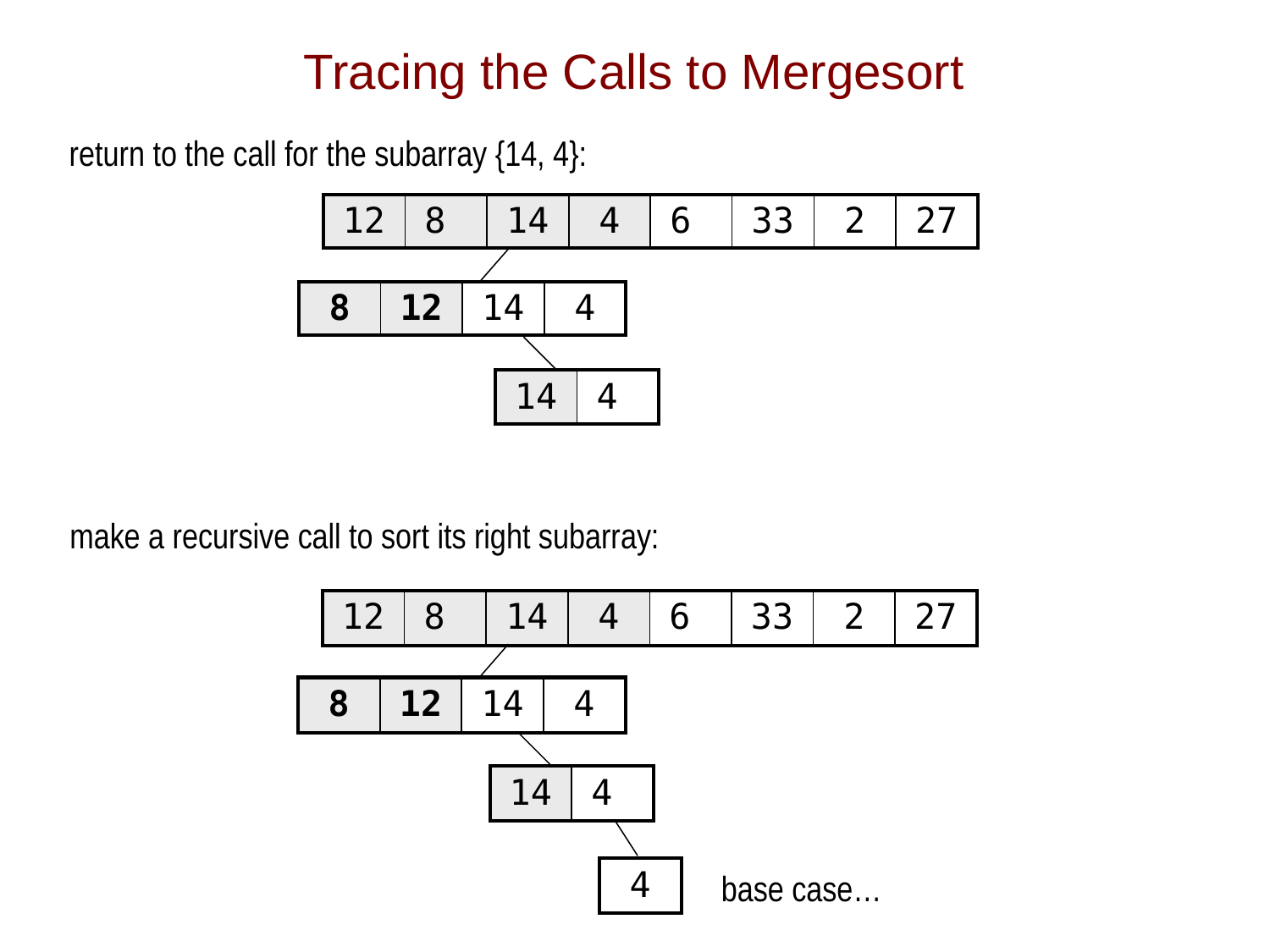

# Tracing the Calls to Mergesort

return to the call for the subarray {14, 4}:
| 12 | 8 | 14 | 4 | 6 | 33 | 2 | 27 |
| --- | --- | --- | --- | --- | --- | --- | --- |

| 8 | 12 | 14 | 4 |
| --- | --- | --- | --- |

| 14 | 4 |
| --- | --- |
make a recursive call to sort its right subarray:
| 12 | 8 | 14 | 4 | 6 | 33 | 2 | 27 |
| --- | --- | --- | --- | --- | --- | --- | --- |

| 8 | 12 | 14 | 4 |
| --- | --- | --- | --- |

| 14 | 4 |
| --- | --- |

| 4 |
| --- |
base case…